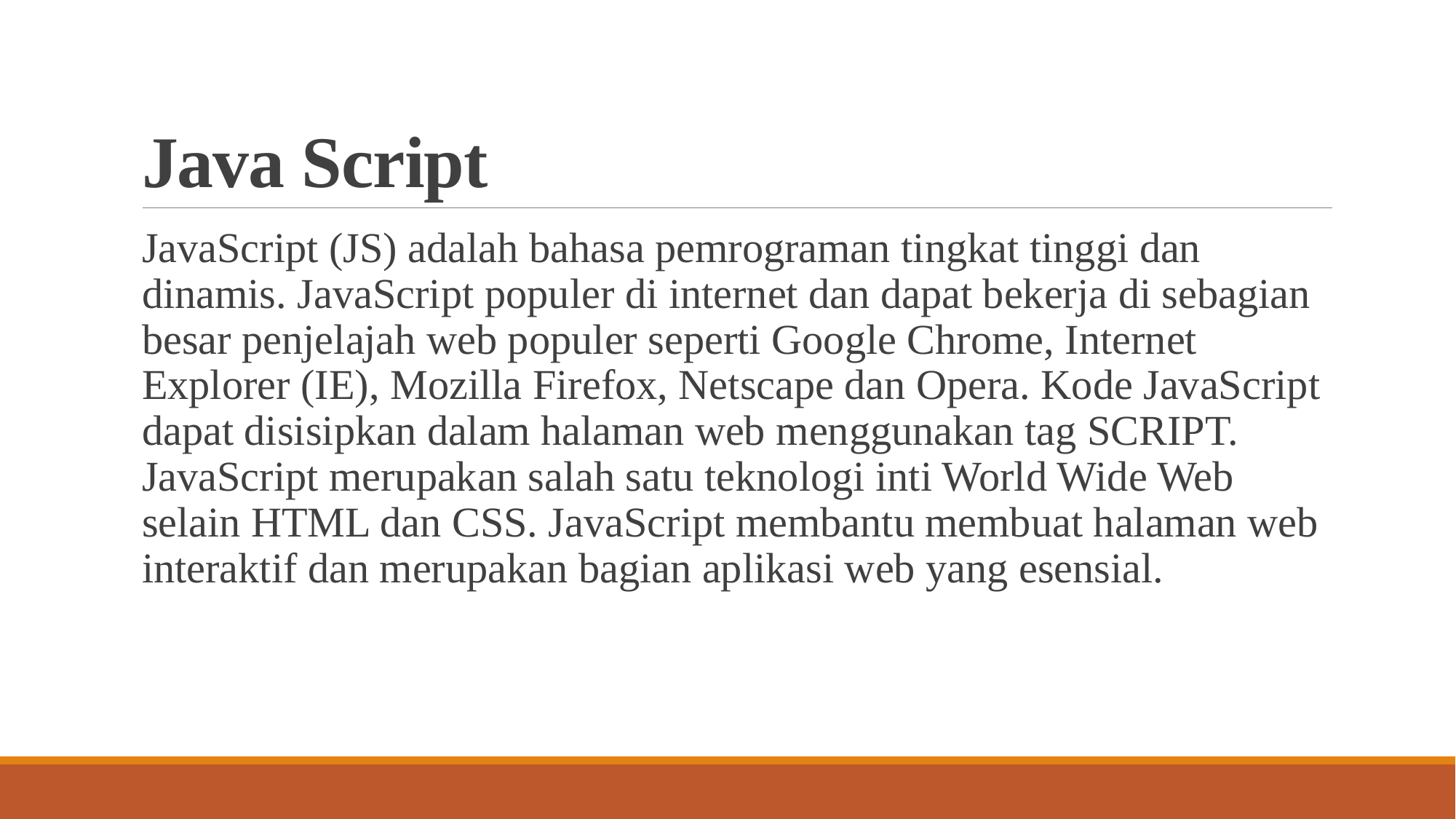

# Java Script
JavaScript (JS) adalah bahasa pemrograman tingkat tinggi dan dinamis. JavaScript populer di internet dan dapat bekerja di sebagian besar penjelajah web populer seperti Google Chrome, Internet Explorer (IE), Mozilla Firefox, Netscape dan Opera. Kode JavaScript dapat disisipkan dalam halaman web menggunakan tag SCRIPT. JavaScript merupakan salah satu teknologi inti World Wide Web selain HTML dan CSS. JavaScript membantu membuat halaman web interaktif dan merupakan bagian aplikasi web yang esensial.